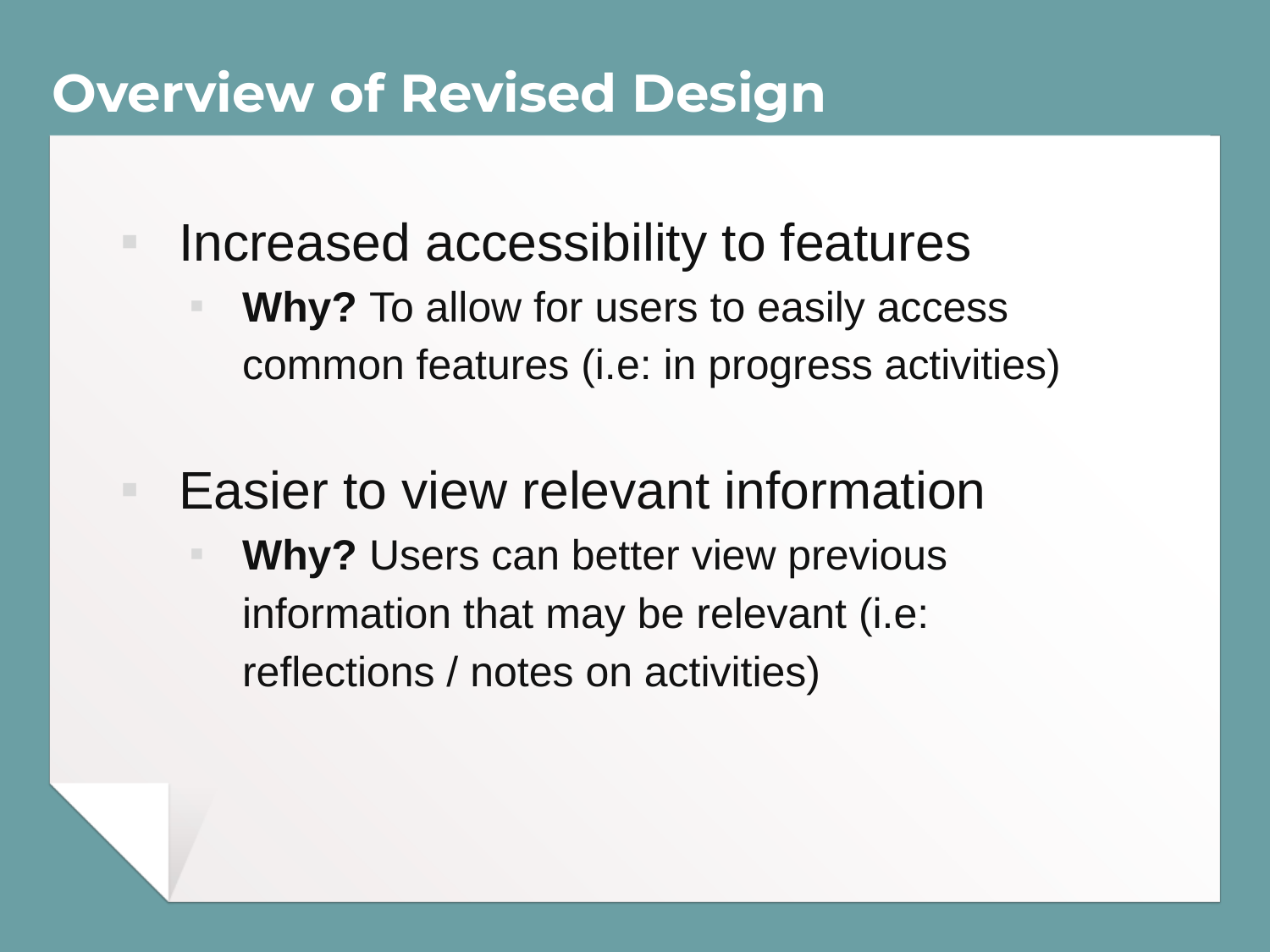

# Overview of Revised Design
Increased accessibility to features
Why? To allow for users to easily access common features (i.e: in progress activities)
Easier to view relevant information
Why? Users can better view previous information that may be relevant (i.e: reflections / notes on activities)